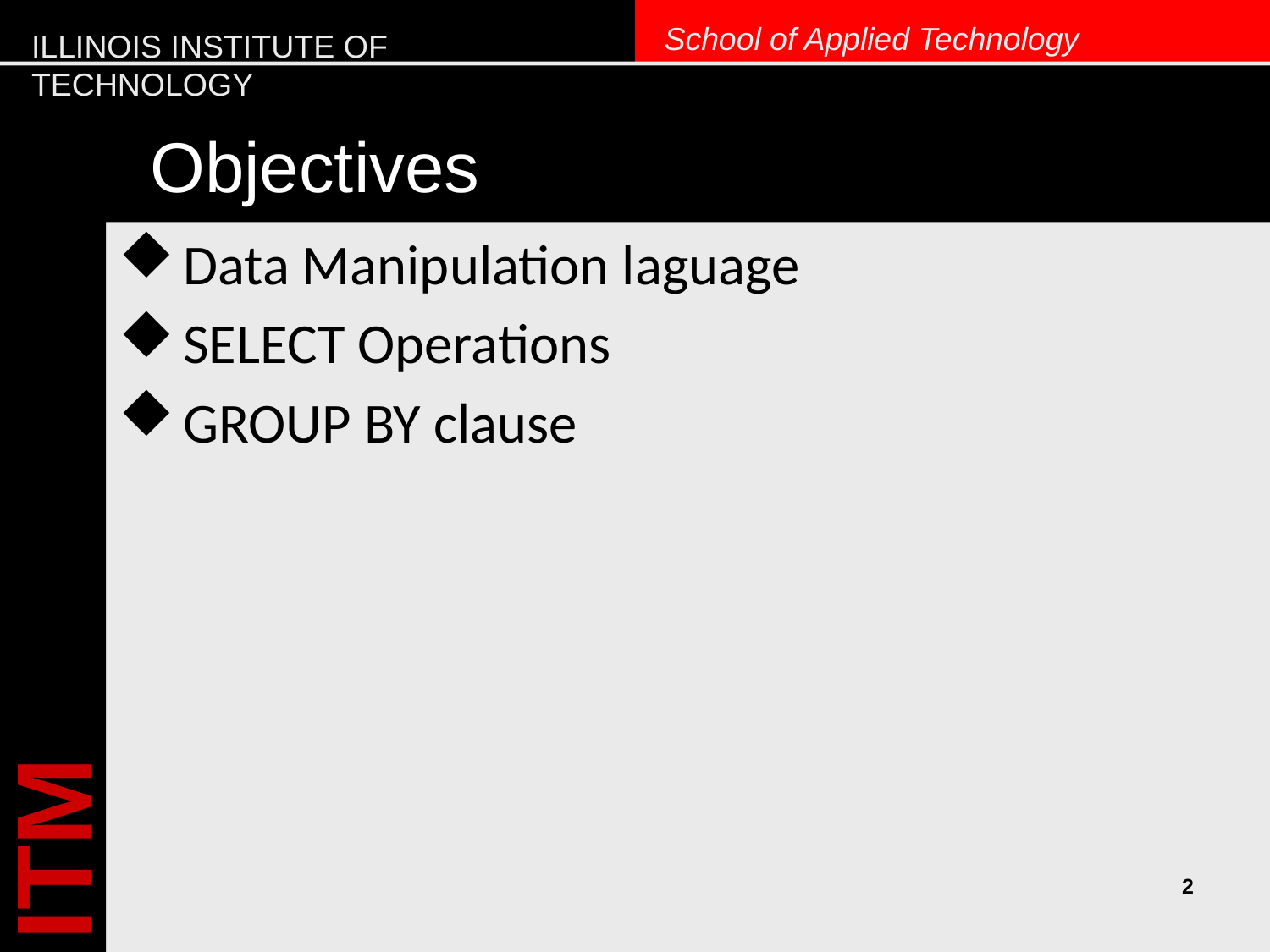

# Objectives
Data Manipulation laguage
SELECT Operations
GROUP BY clause

2